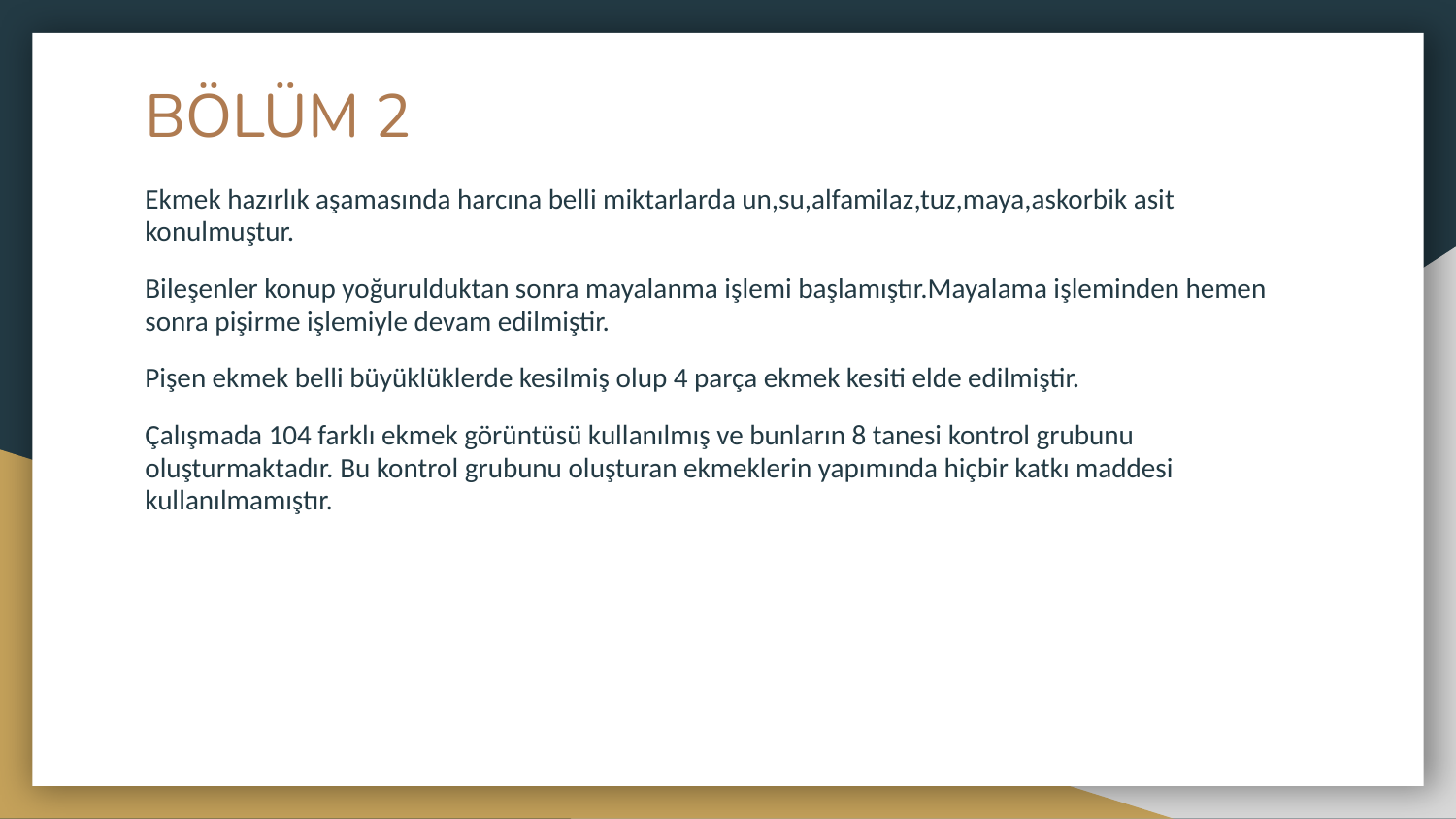

# BÖLÜM 2
Ekmek hazırlık aşamasında harcına belli miktarlarda un,su,alfamilaz,tuz,maya,askorbik asit konulmuştur.
Bileşenler konup yoğurulduktan sonra mayalanma işlemi başlamıştır.Mayalama işleminden hemen sonra pişirme işlemiyle devam edilmiştir.
Pişen ekmek belli büyüklüklerde kesilmiş olup 4 parça ekmek kesiti elde edilmiştir.
Çalışmada 104 farklı ekmek görüntüsü kullanılmış ve bunların 8 tanesi kontrol grubunu oluşturmaktadır. Bu kontrol grubunu oluşturan ekmeklerin yapımında hiçbir katkı maddesi kullanılmamıştır.